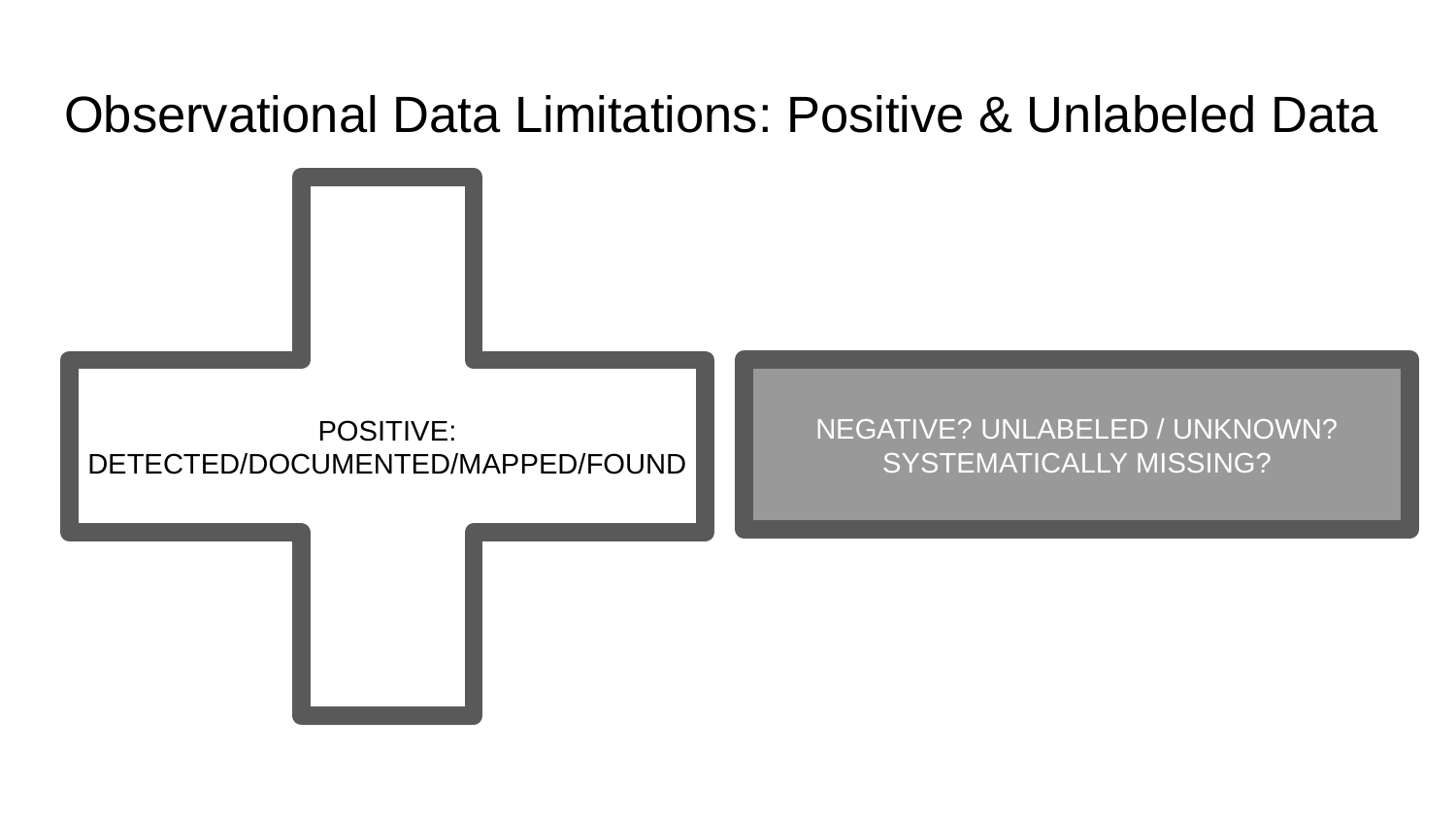

# Observational Data Limitations: Positive & Unlabeled Data

POSITIVE:
DETECTED/DOCUMENTED/MAPPED/FOUND
NEGATIVE? UNLABELED / UNKNOWN?
SYSTEMATICALLY MISSING?